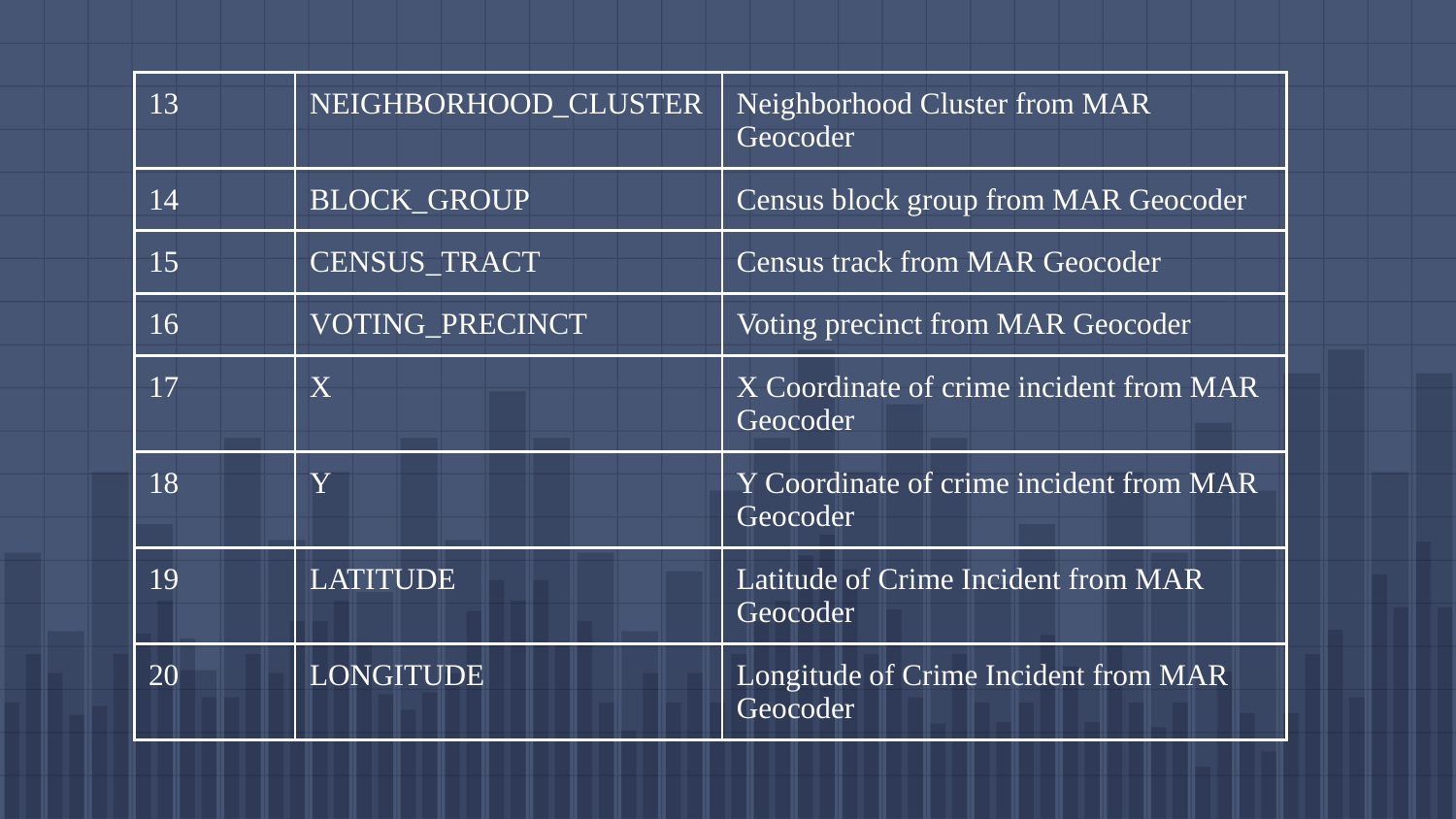

| 13 | NEIGHBORHOOD\_CLUSTER | Neighborhood Cluster from MAR Geocoder |
| --- | --- | --- |
| 14 | BLOCK\_GROUP | Census block group from MAR Geocoder |
| 15 | CENSUS\_TRACT | Census track from MAR Geocoder |
| 16 | VOTING\_PRECINCT | Voting precinct from MAR Geocoder |
| 17 | X | X Coordinate of crime incident from MAR Geocoder |
| 18 | Y | Y Coordinate of crime incident from MAR Geocoder |
| 19 | LATITUDE | Latitude of Crime Incident from MAR Geocoder |
| 20 | LONGITUDE | Longitude of Crime Incident from MAR Geocoder |